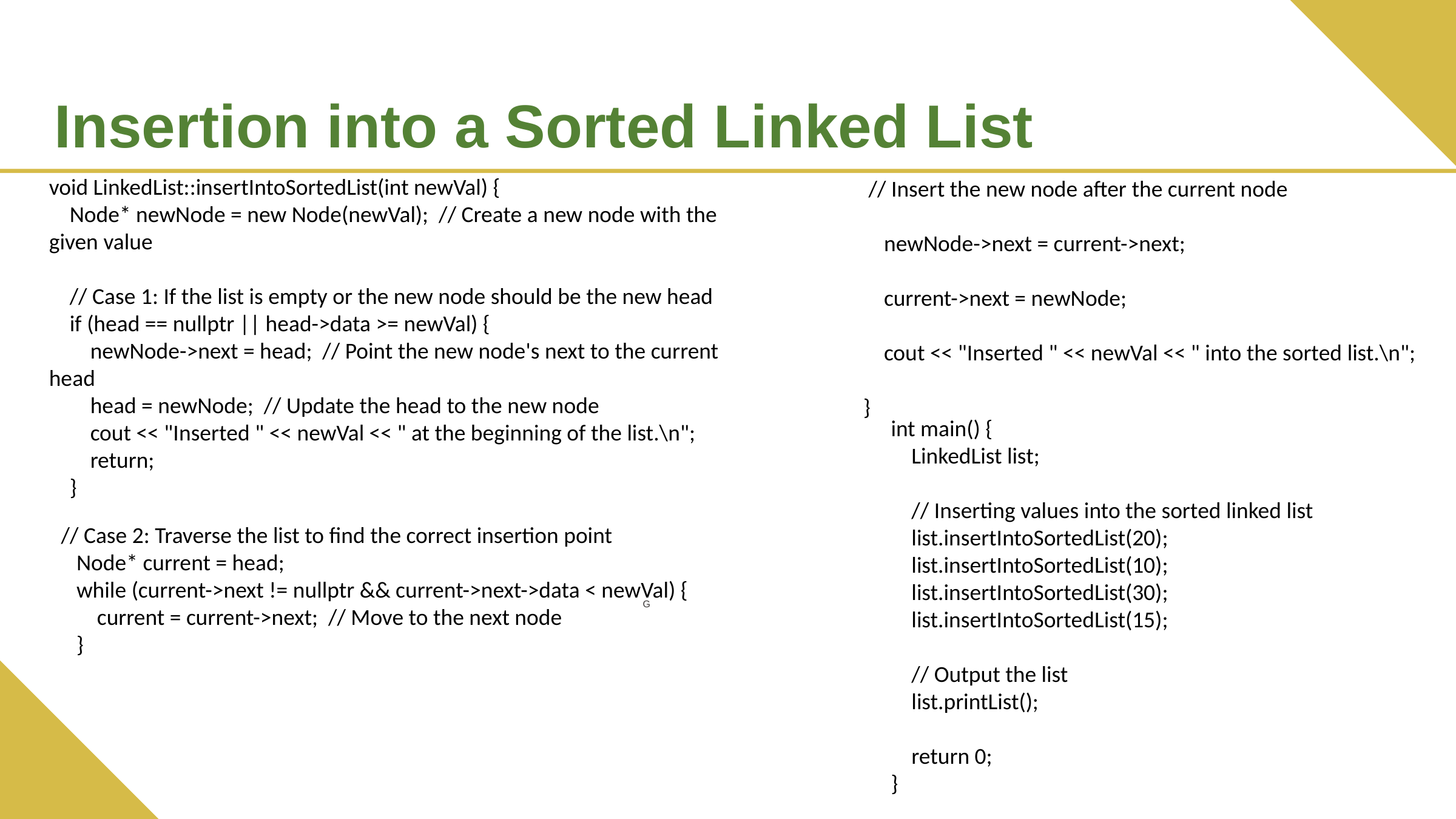

Insertion into a Sorted Linked List
void LinkedList::insertIntoSortedList(int newVal) {
    Node* newNode = new Node(newVal);  // Create a new node with the given value

    // Case 1: If the list is empty or the new node should be the new head
    if (head == nullptr || head->data >= newVal) {
        newNode->next = head;  // Point the new node's next to the current head
        head = newNode;  // Update the head to the new node
        cout << "Inserted " << newVal << " at the beginning of the list.\n";
        return;
    }

 // Insert the new node after the current node

    newNode->next = current->next;

    current->next = newNode;

    cout << "Inserted " << newVal << " into the sorted list.\n";

}
int main() {
    LinkedList list;

    // Inserting values into the sorted linked list
    list.insertIntoSortedList(20);
    list.insertIntoSortedList(10);
    list.insertIntoSortedList(30);
    list.insertIntoSortedList(15);

    // Output the list
    list.printList();

    return 0;
}
 // Case 2: Traverse the list to find the correct insertion point
    Node* current = head;
    while (current->next != nullptr && current->next->data < newVal) {
        current = current->next;  // Move to the next node
    }

G